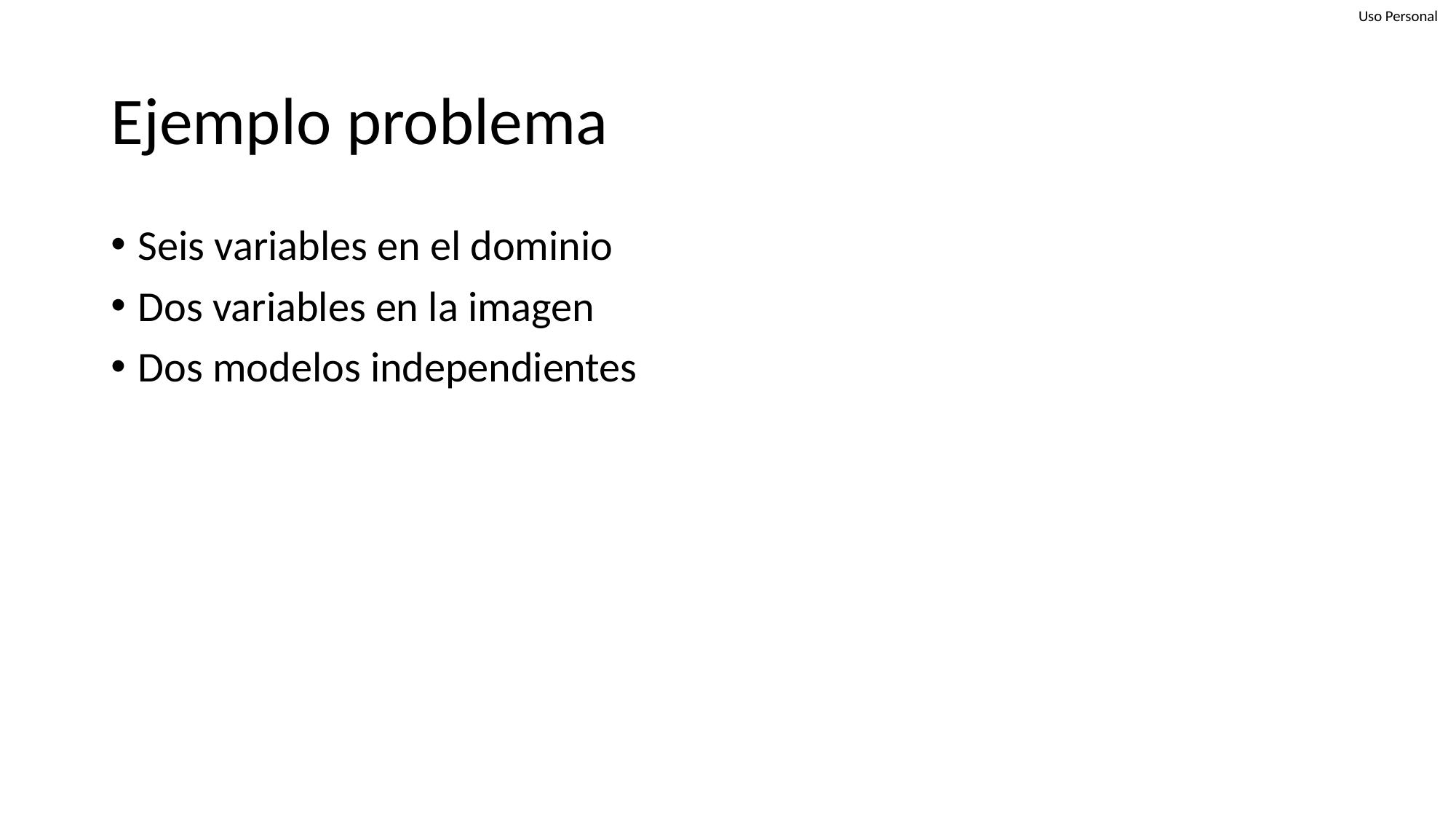

# Ejemplo problema
Seis variables en el dominio
Dos variables en la imagen
Dos modelos independientes